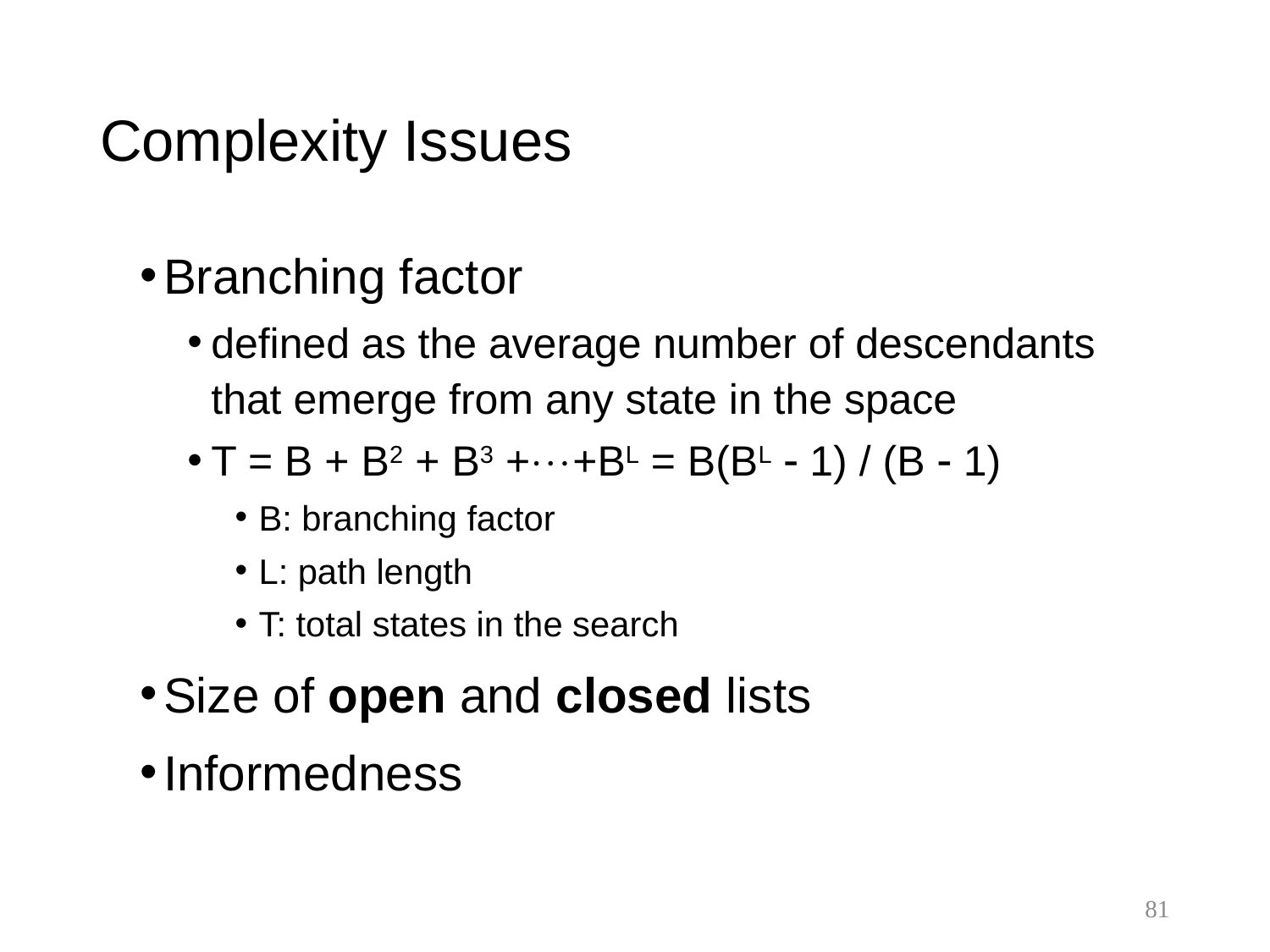

# Complexity Issues
Branching factor
defined as the average number of descendants that emerge from any state in the space
T = B + B2 + B3 +…+BL = B(BL − 1) / (B − 1)
B: branching factor
L: path length
T: total states in the search
Size of open and closed lists
Informedness
81